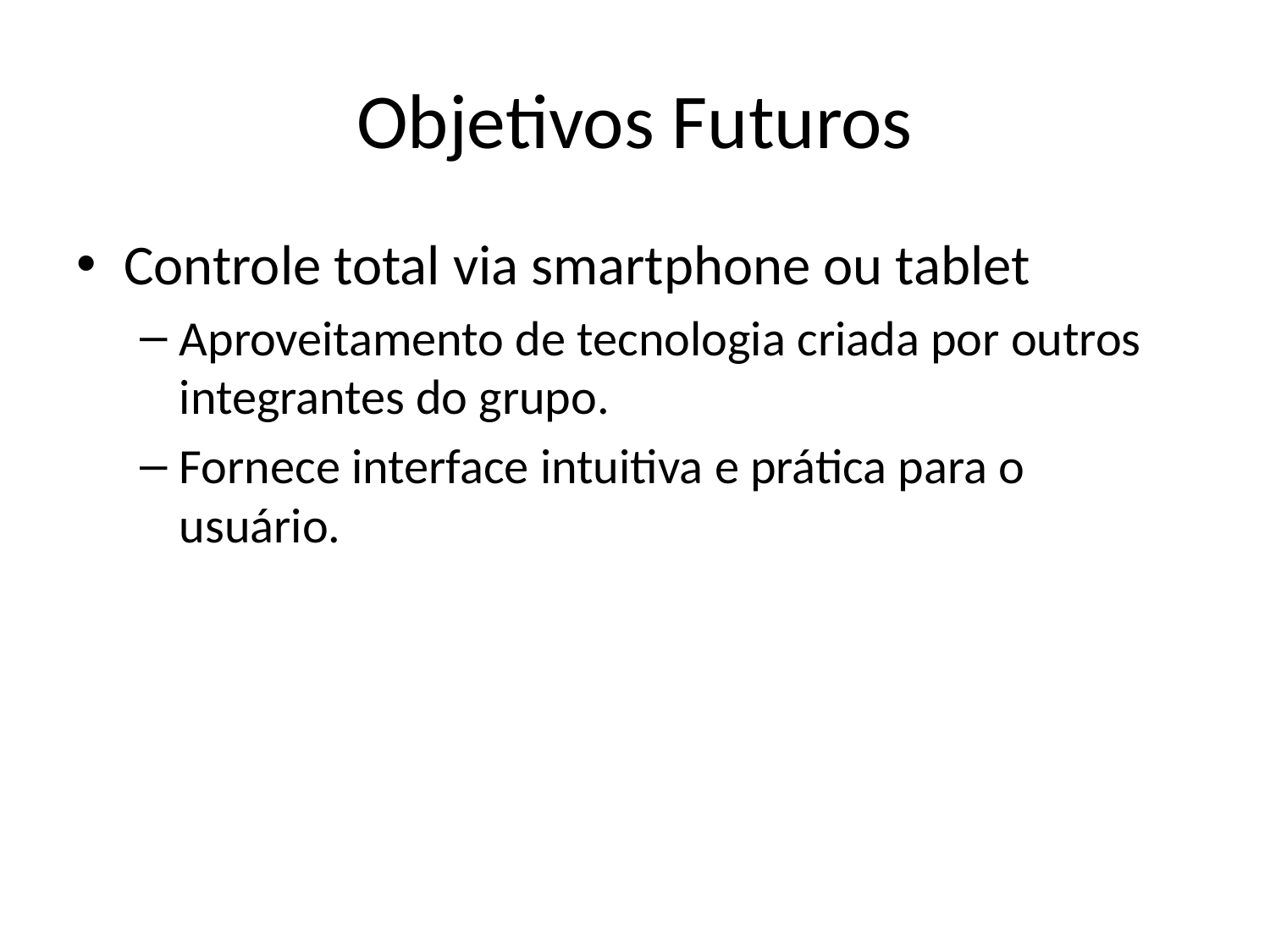

# Objetivos Futuros
Controle total via smartphone ou tablet
Aproveitamento de tecnologia criada por outros integrantes do grupo.
Fornece interface intuitiva e prática para o usuário.